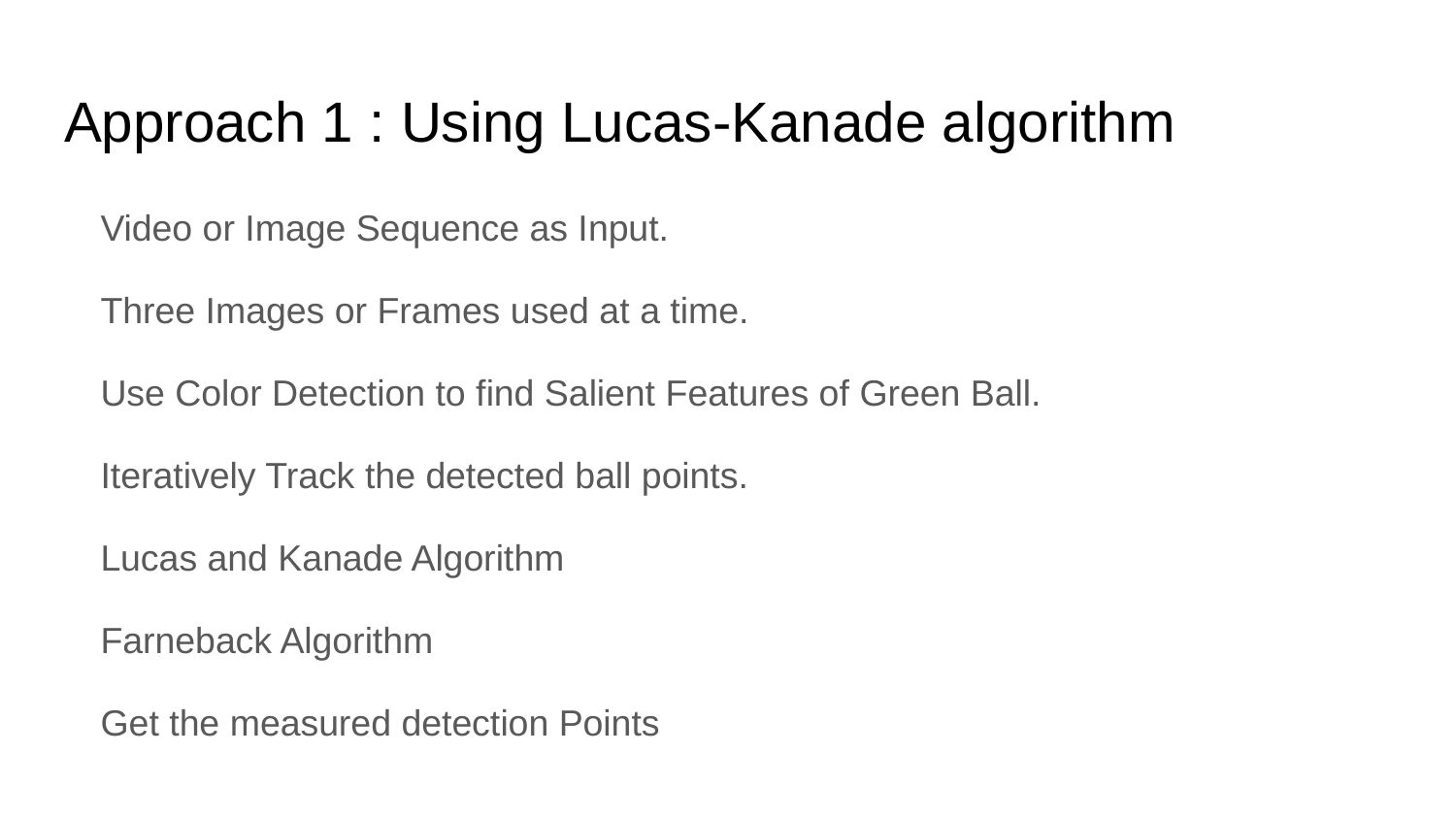

# Approach 1 : Using Lucas-Kanade algorithm
Video or Image Sequence as Input.
Three Images or Frames used at a time.
Use Color Detection to find Salient Features of Green Ball.
Iteratively Track the detected ball points.
Lucas and Kanade Algorithm
Farneback Algorithm
Get the measured detection Points